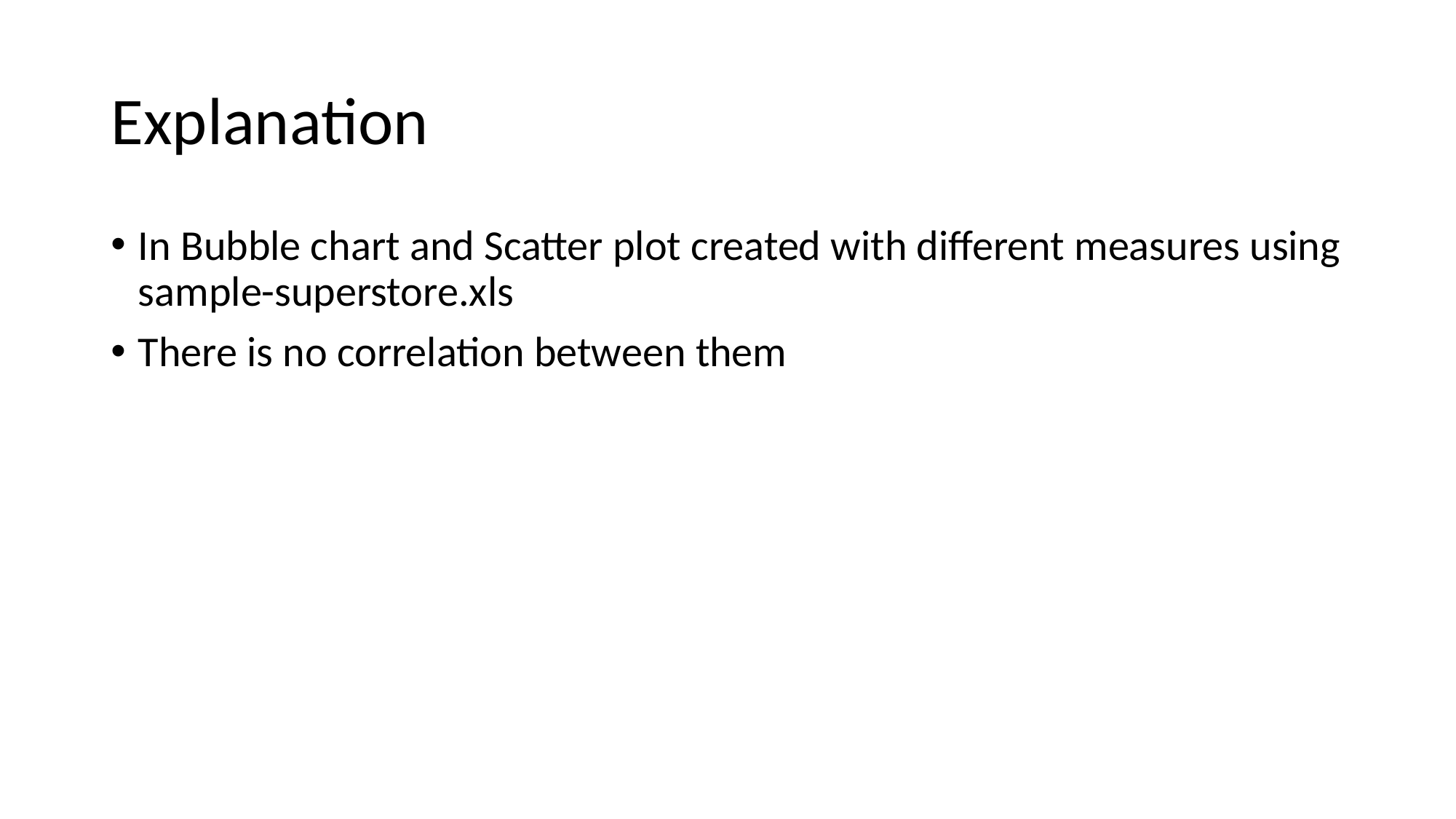

# Explanation
In Bubble chart and Scatter plot created with different measures using sample-superstore.xls
There is no correlation between them